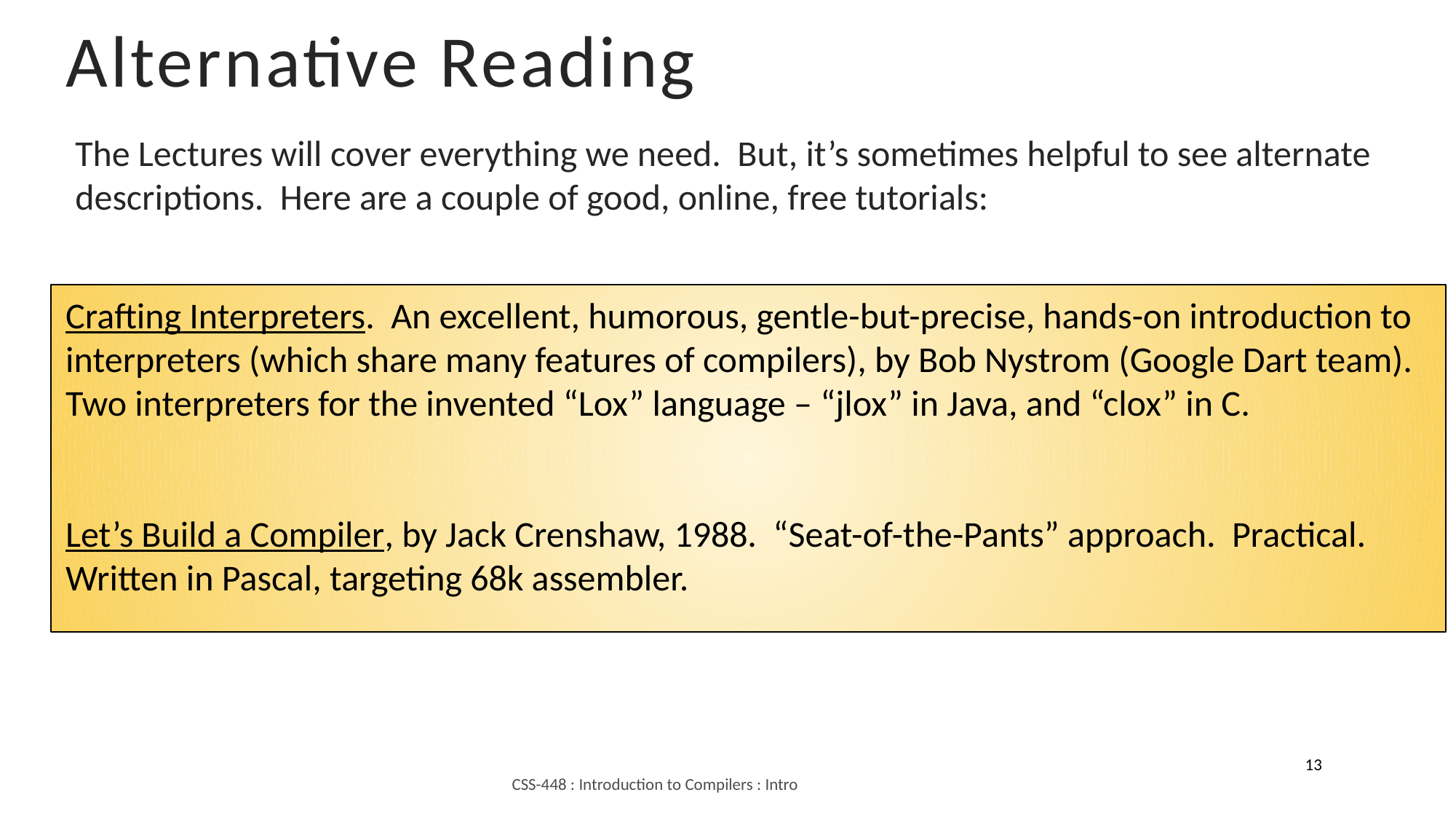

Alternative Reading
The Lectures will cover everything we need.  But, it’s sometimes helpful to see alternate descriptions.  Here are a couple of good, online, free tutorials:
Crafting Interpreters.  An excellent, humorous, gentle-but-precise, hands-on introduction to interpreters (which share many features of compilers), by Bob Nystrom (Google Dart team).  Two interpreters for the invented “Lox” language – “jlox” in Java, and “clox” in C.

Let’s Build a Compiler, by Jack Crenshaw, 1988.  “Seat-of-the-Pants” approach.  Practical.  Written in Pascal, targeting 68k assembler.

13
CSS-448 : Introduction to Compilers : Intro